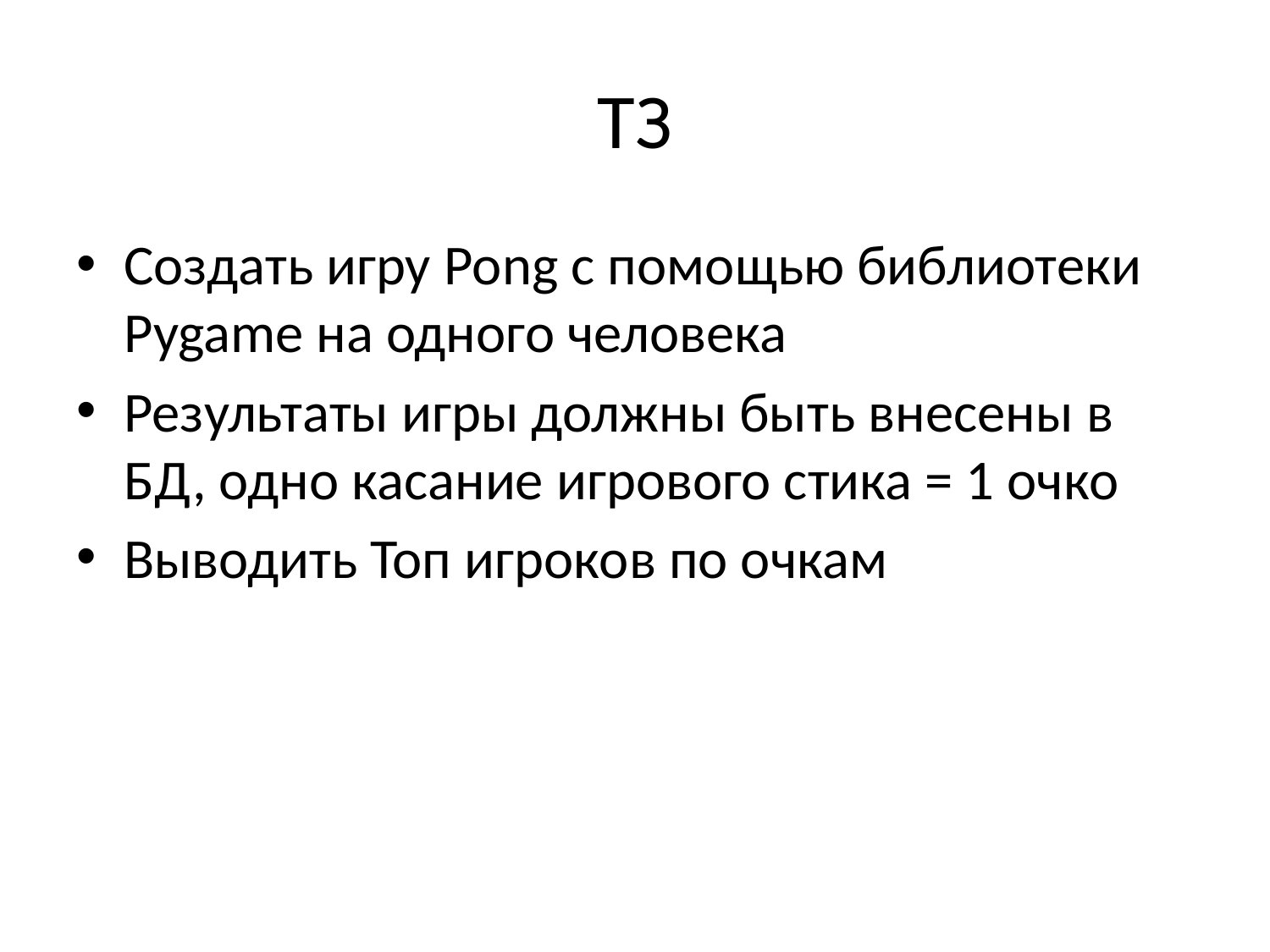

# ТЗ
Создать игру Pong с помощью библиотеки Pygame на одного человека
Результаты игры должны быть внесены в БД, одно касание игрового стика = 1 очко
Выводить Топ игроков по очкам